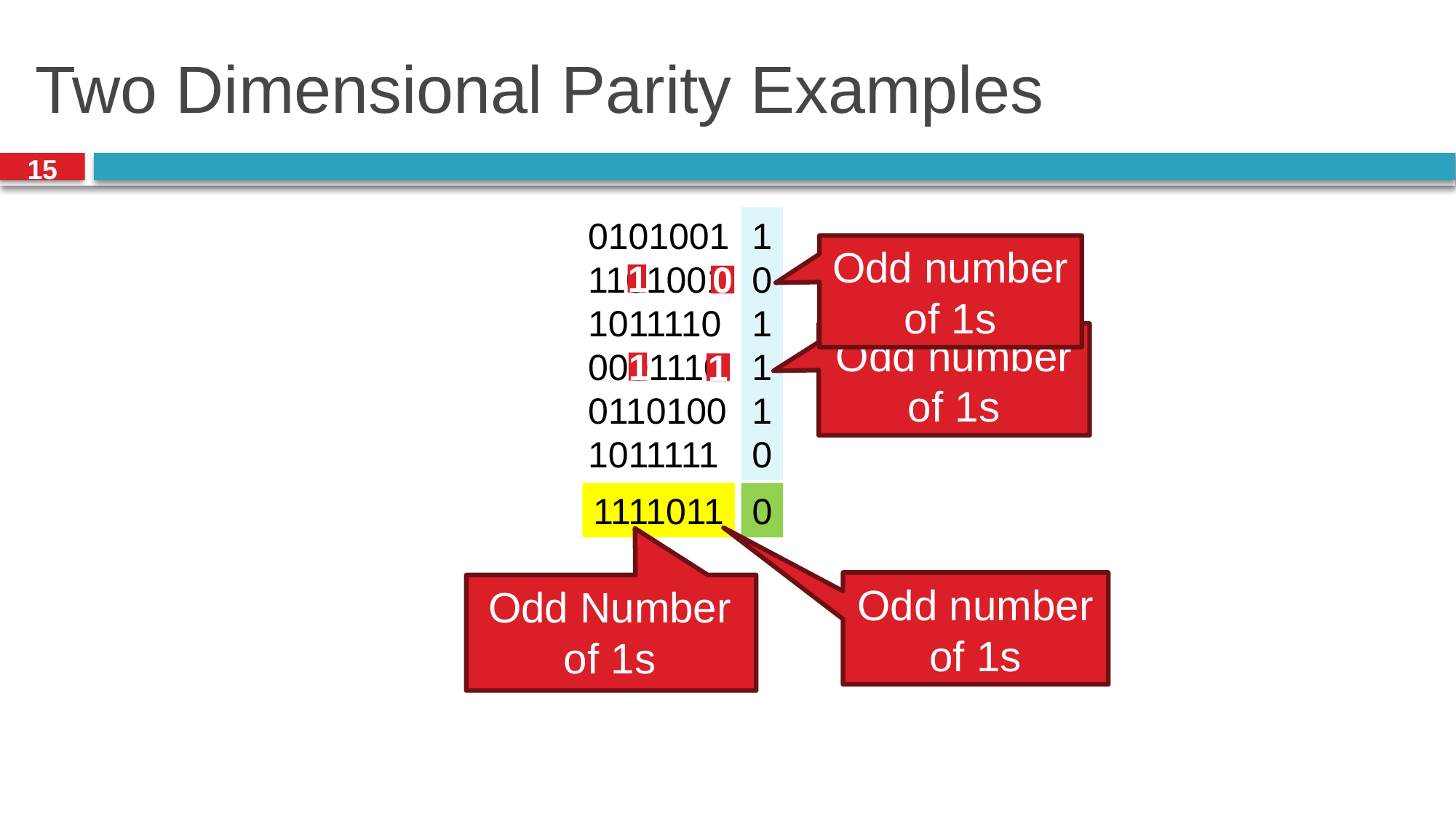

# Two Dimensional Parity Examples
15
0101001
1101001
1011110
0001110
0110100
1011111
1
0
1
1
1
0

Odd number of 1s
1

0

Odd number of 1s
1

1

0
1111011

Odd number of 1s

Odd Number of 1s